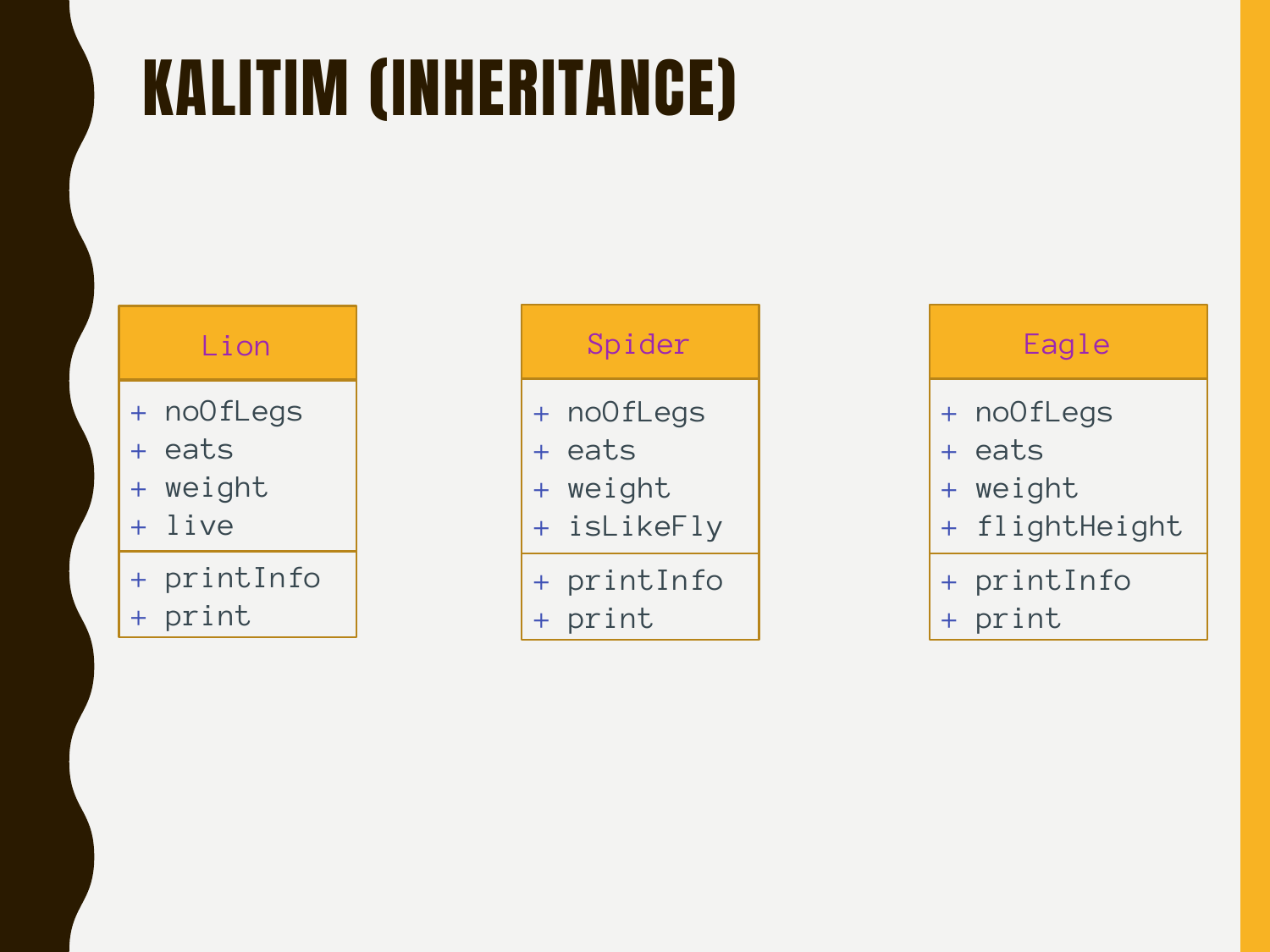

# KALITIM (INHERITANCE)
Spider
Eagle
Lion
+ noOfLegs
+ eats
+ weight
+ isLikeFly
+ noOfLegs
+ eats
+ weight
+ flightHeight
+ noOfLegs
+ eats
+ weight
+ live
+ printInfo
+ print
+ printInfo
+ print
+ printInfo
+ print